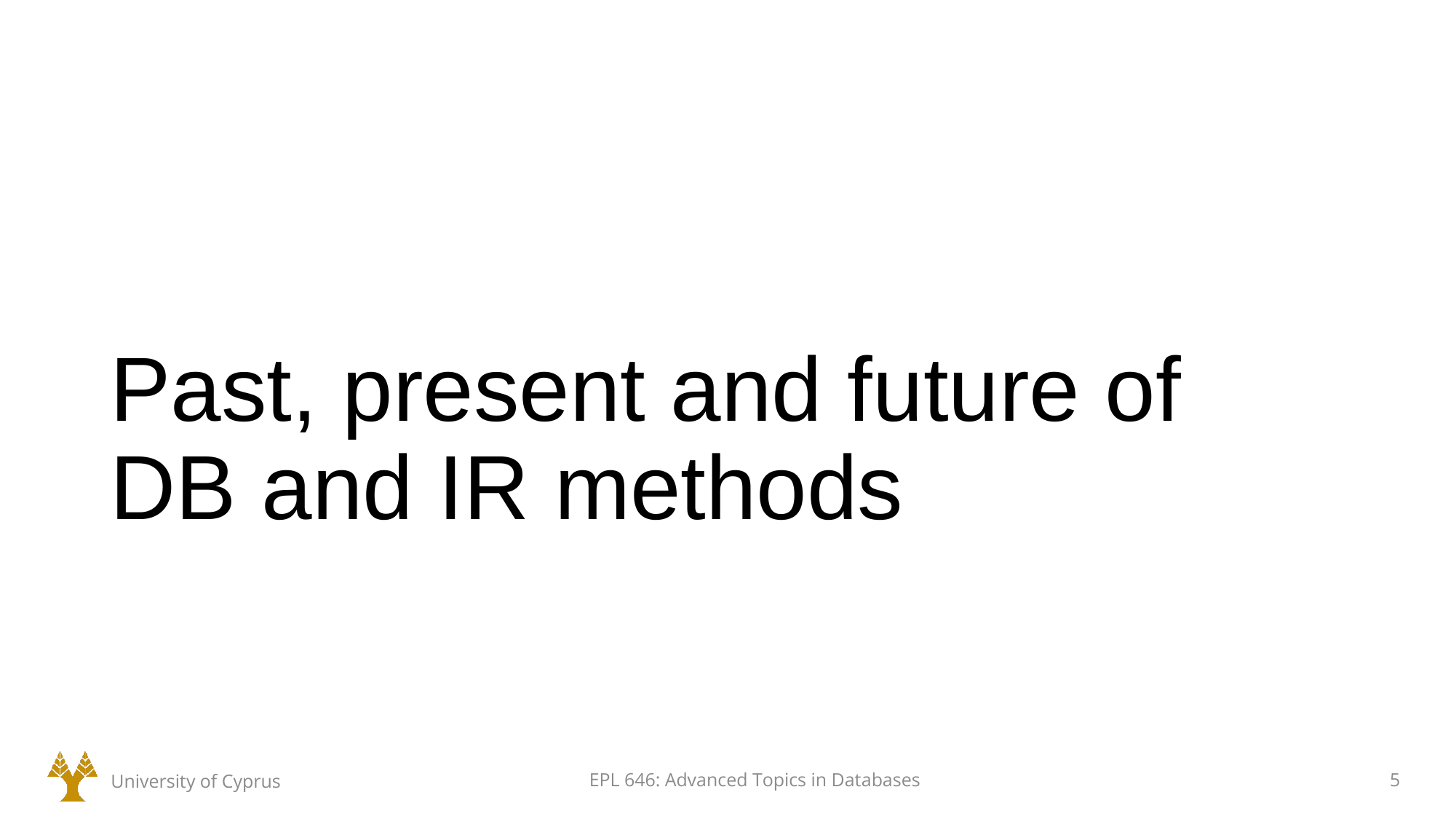

# Past, present and future of DB and IR methods

University of Cyprus
EPL 646: Advanced Topics in Databases
5